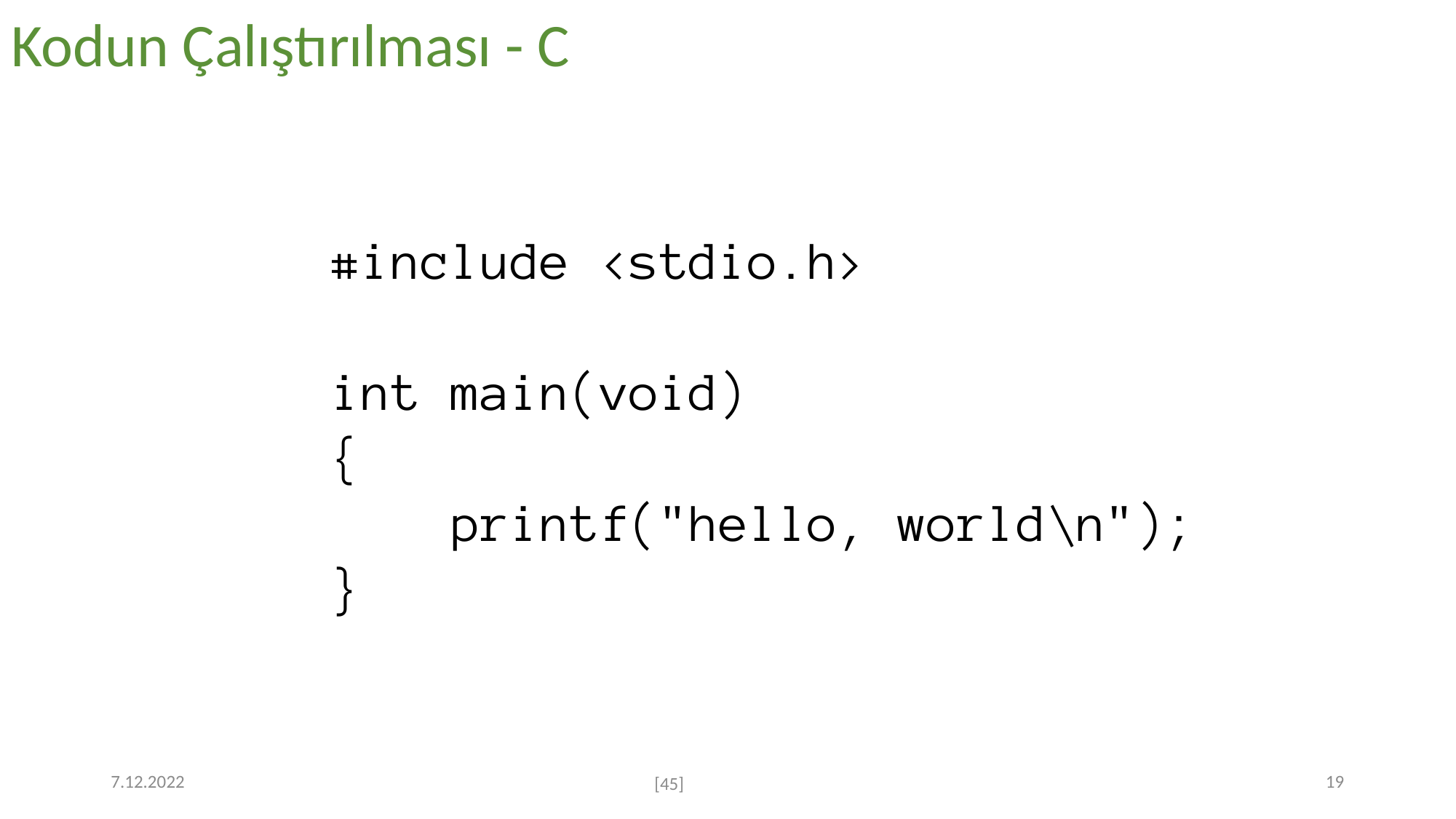

# Kodun Çalıştırılması - C
#include <stdio.h>

int main(void)
{
    printf("hello, world\n");
}
7.12.2022
19
[45]